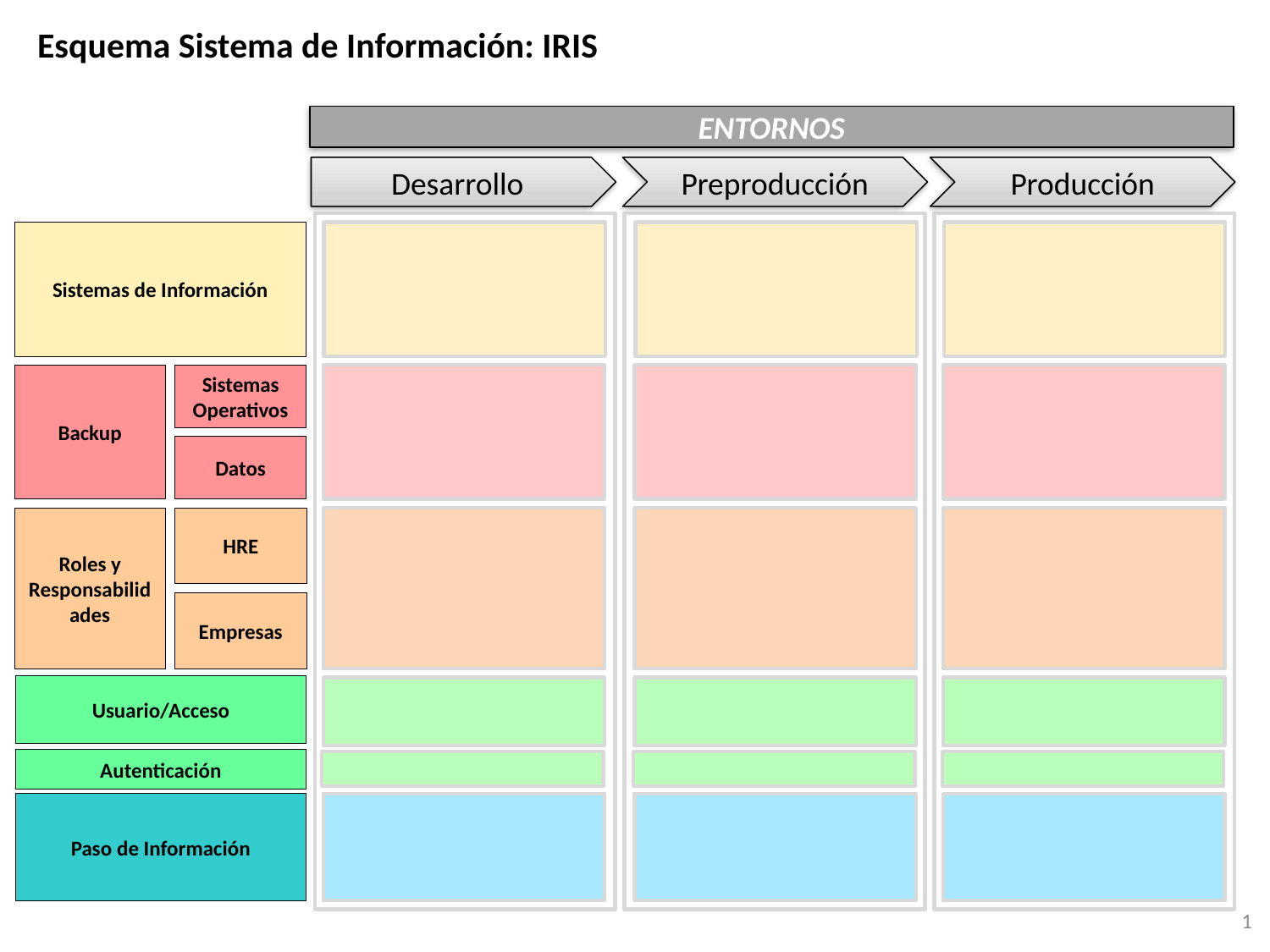

Esquema Sistema de Información: IRIS
ENTORNOS
Desarrollo
Preproducción
Producción

Sistemas de Información

Backup
Sistemas Operativos

Datos
Roles y Responsabilidades
HRE

Empresas
Usuario/Acceso

Autenticación

Paso de Información

1